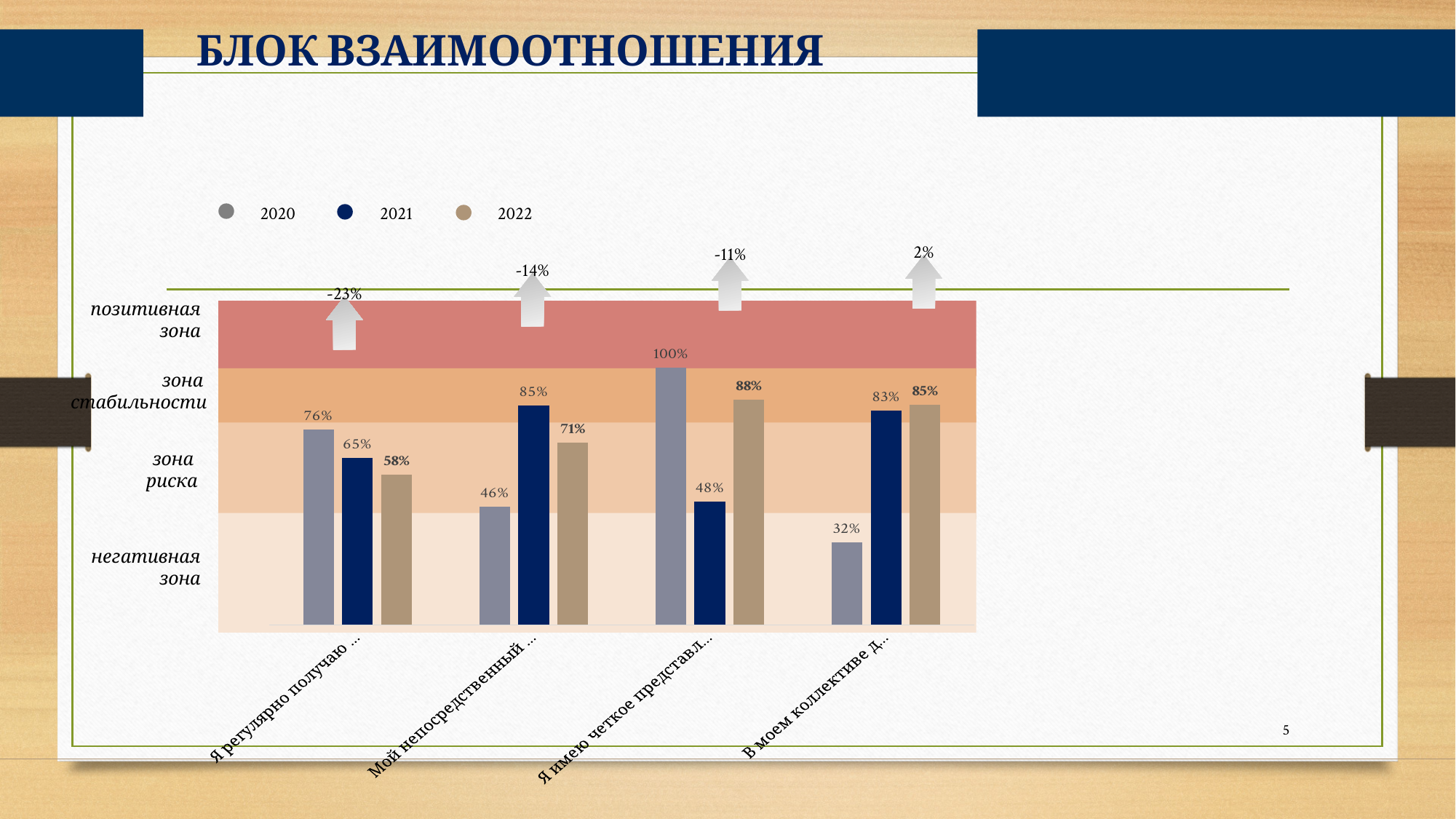

БЛОК ВЗАИМООТНОШЕНИЯ

2020

2021

2022

2%
-11%
-14%

-23%

позитивная
зона

зона
стабильности

зона
риска

негативная
зона

### Chart

| Category | 2020 | 2021 | 2022 |
|---|---|---|---|
| Я регулярно получаю благодарность за проделанную работу | 76.0 | 65.0 | 58.33333333333334 |
| Мой непосредственный руководитель проявляет заботу обо мне | 46.0 | 85.18518518518519 | 70.83333333333333 |
| Я имею четкое представление о том, что ожидают от меня на работе | 100.0 | 48.0 | 87.49999999999999 |
| В моем коллективе доброжелательная рабочая атмосфера | 32.0 | 83.33333333333334 | 85.41666666666667 |
5